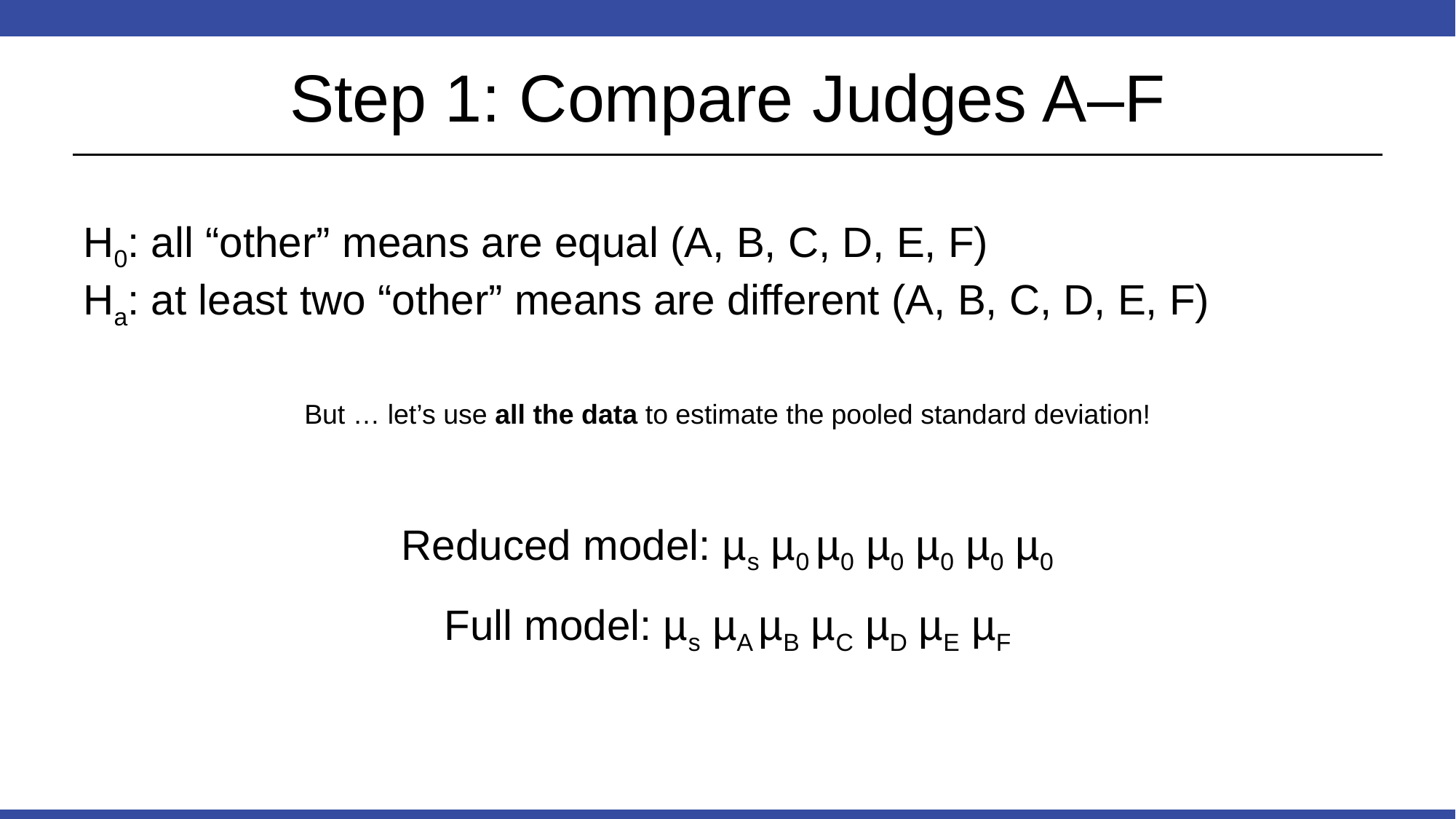

# Step 1: Compare Judges A–F
H0: all “other” means are equal (A, B, C, D, E, F)
Ha: at least two “other” means are different (A, B, C, D, E, F)
But … let’s use all the data to estimate the pooled standard deviation!
Reduced model: µs µ0 µ0 µ0 µ0 µ0 µ0
Full model: µs µA µB µC µD µE µF